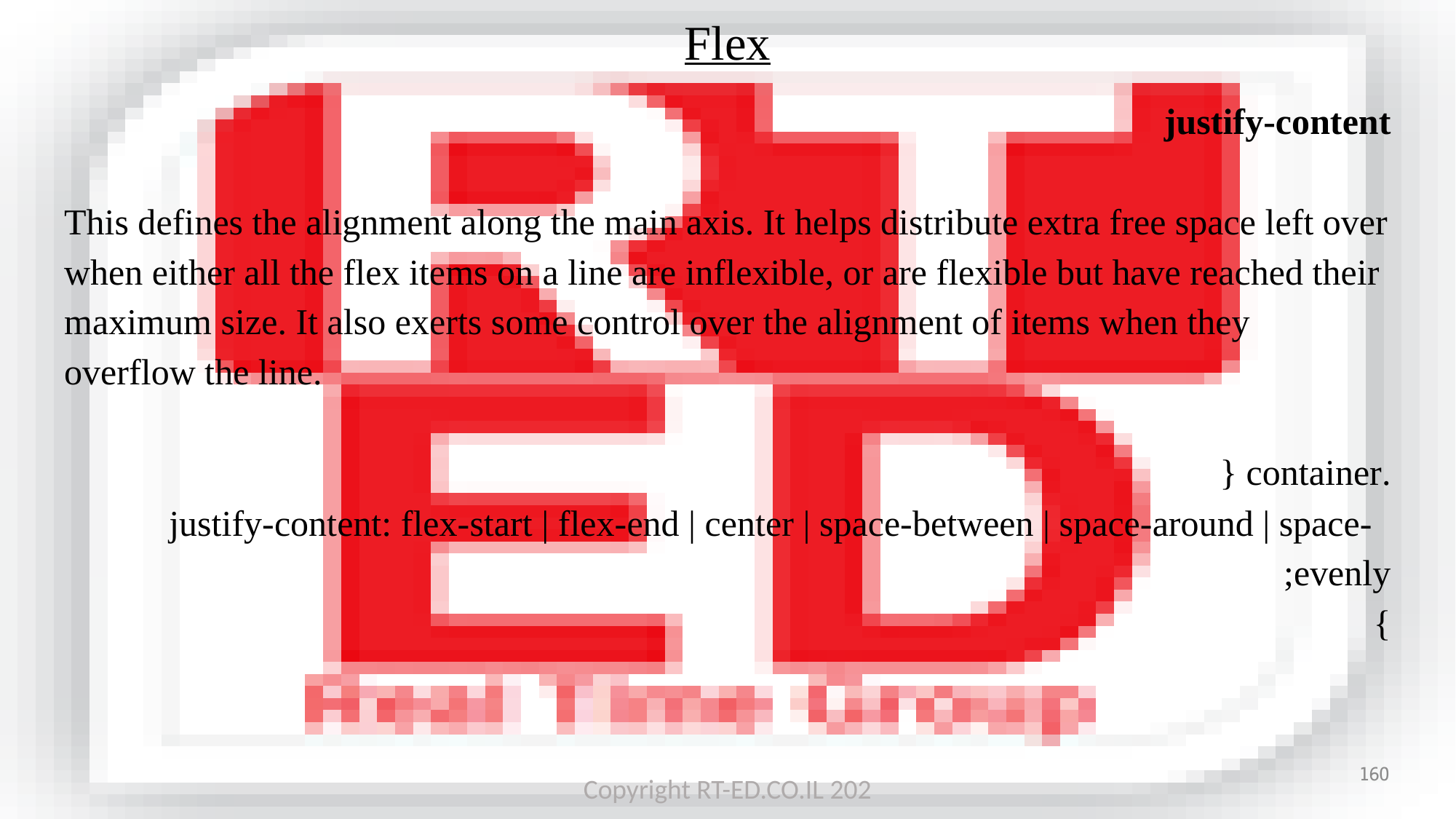

Flex
justify-content

This defines the alignment along the main axis. It helps distribute extra free space left over when either all the flex items on a line are inflexible, or are flexible but have reached their maximum size. It also exerts some control over the alignment of items when they overflow the line.

.container {
  justify-content: flex-start | flex-end | center | space-between | space-around | space-evenly;
}
160
Copyright RT-ED.CO.IL 202